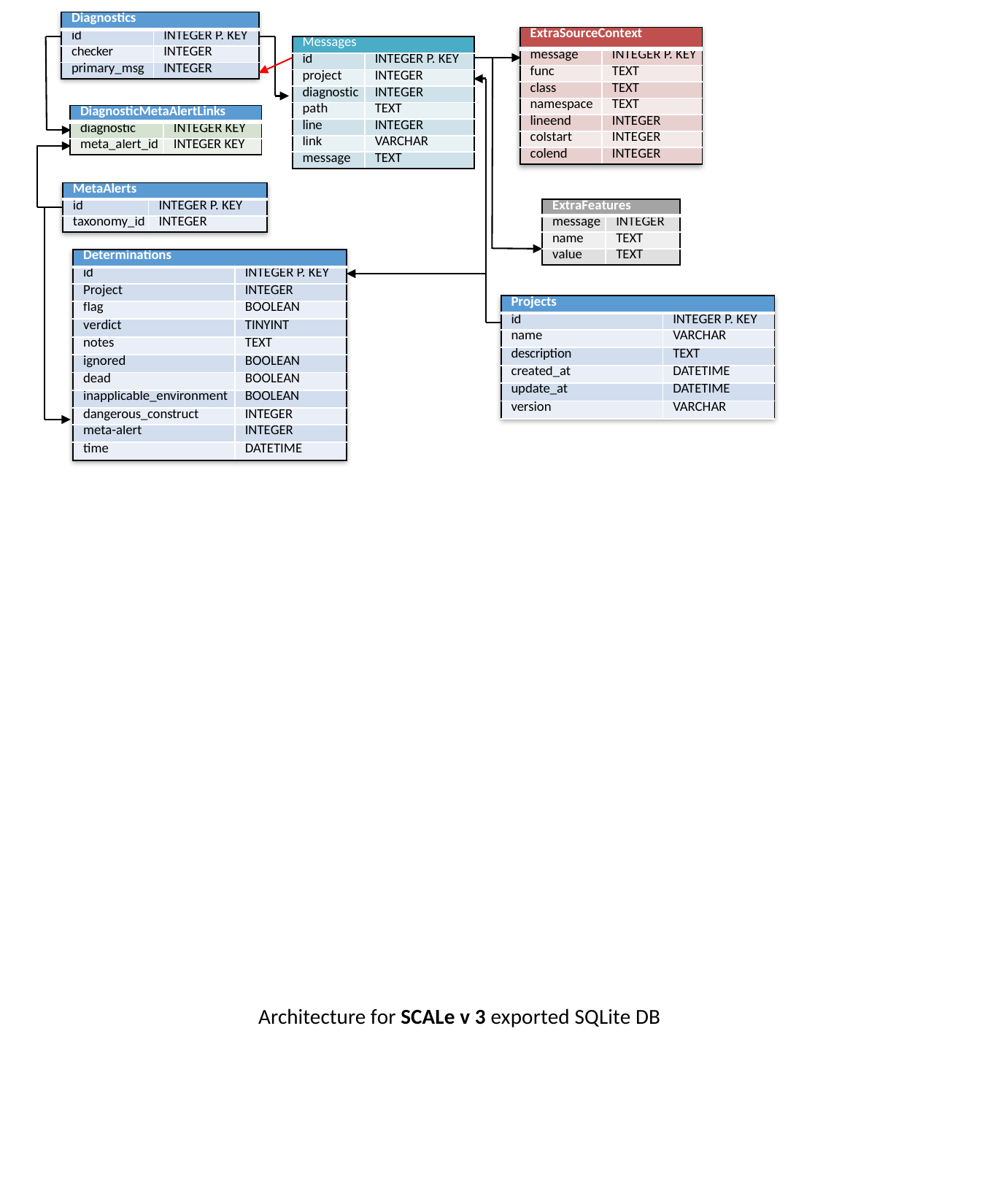

| Diagnostics |  |
| --- | --- |
| id | INTEGER P. KEY |
| checker | INTEGER |
| primary\_msg | INTEGER |
| ExtraSourceContext |  |
| --- | --- |
| message | INTEGER P. KEY |
| func | TEXT |
| class | TEXT |
| namespace | TEXT |
| lineend | INTEGER |
| colstart | INTEGER |
| colend | INTEGER |
| Messages |  |
| --- | --- |
| id | INTEGER P. KEY |
| project | INTEGER |
| diagnostic | INTEGER |
| path | TEXT |
| line | INTEGER |
| link | VARCHAR |
| message | TEXT |
| DiagnosticMetaAlertLinks |  |
| --- | --- |
| diagnostic | INTEGER KEY |
| meta\_alert\_id | INTEGER KEY |
| MetaAlerts |  |
| --- | --- |
| id | INTEGER P. KEY |
| taxonomy\_id | INTEGER |
| ExtraFeatures |  |
| --- | --- |
| message | INTEGER |
| name | TEXT |
| value | TEXT |
| Determinations |  |
| --- | --- |
| id | INTEGER P. KEY |
| Project | INTEGER |
| flag | BOOLEAN |
| verdict | TINYINT |
| notes | TEXT |
| ignored | BOOLEAN |
| dead | BOOLEAN |
| inapplicable\_environment | BOOLEAN |
| dangerous\_construct | INTEGER |
| meta-alert | INTEGER |
| time | DATETIME |
| Projects |  |
| --- | --- |
| id | INTEGER P. KEY |
| name | VARCHAR |
| description | TEXT |
| created\_at | DATETIME |
| update\_at | DATETIME |
| version | VARCHAR |
Architecture for SCALe v 3 exported SQLite DB